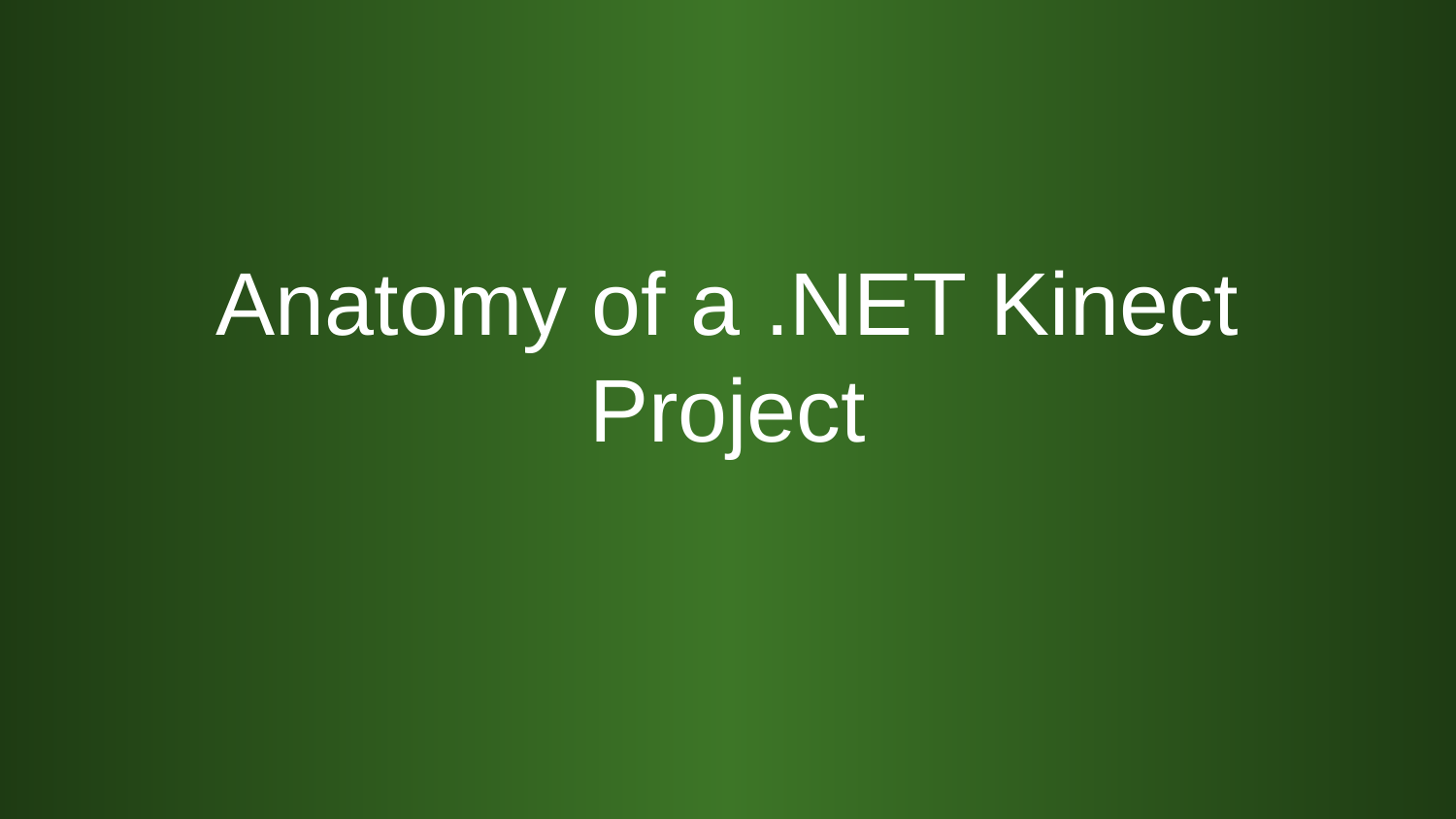

# Anatomy of a .NET Kinect Project